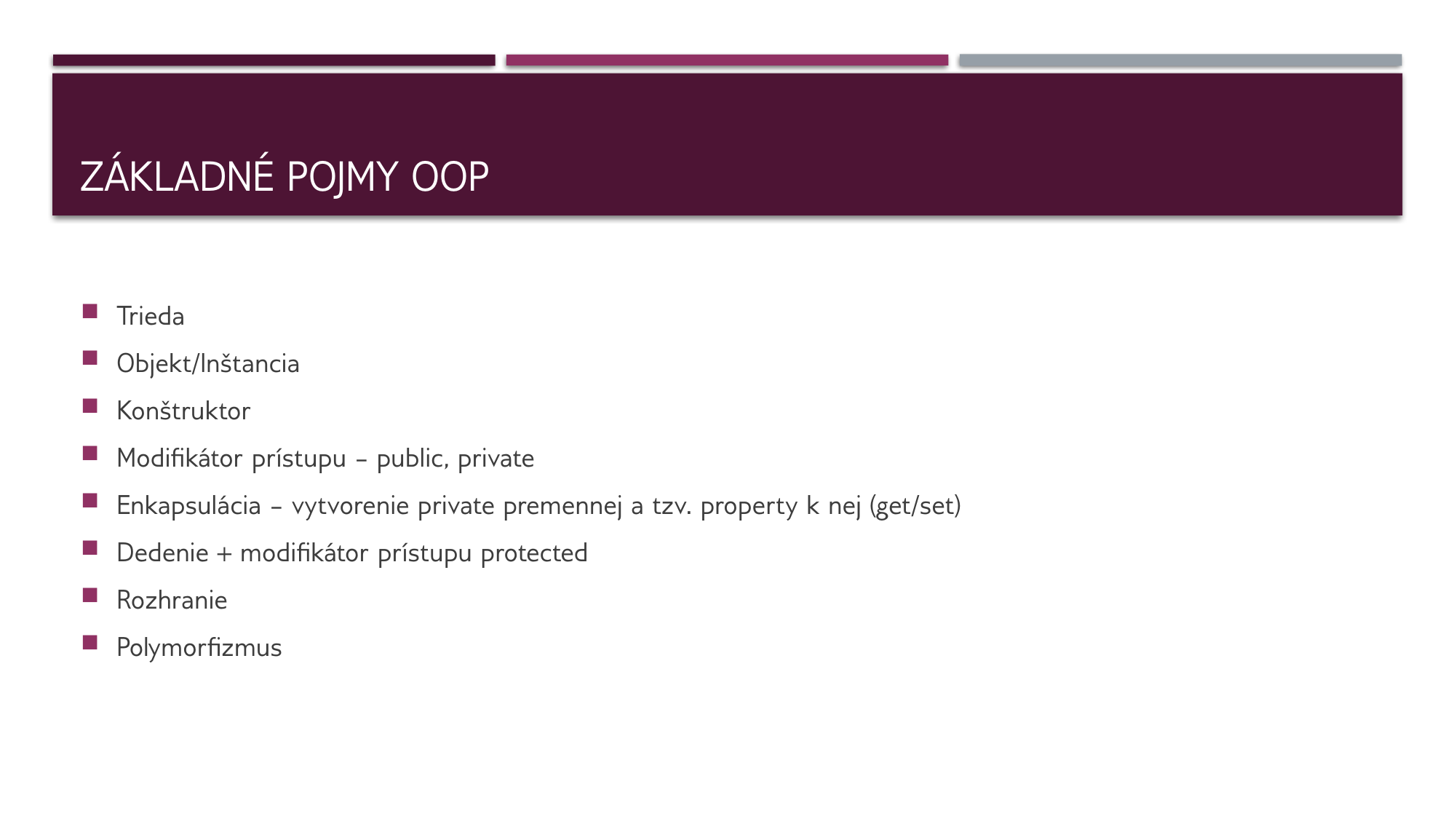

# Základné pojmy OOP
Trieda
Objekt/Inštancia
Konštruktor
Modifikátor prístupu – public, private
Enkapsulácia – vytvorenie private premennej a tzv. property k nej (get/set)
Dedenie + modifikátor prístupu protected
Rozhranie
Polymorfizmus